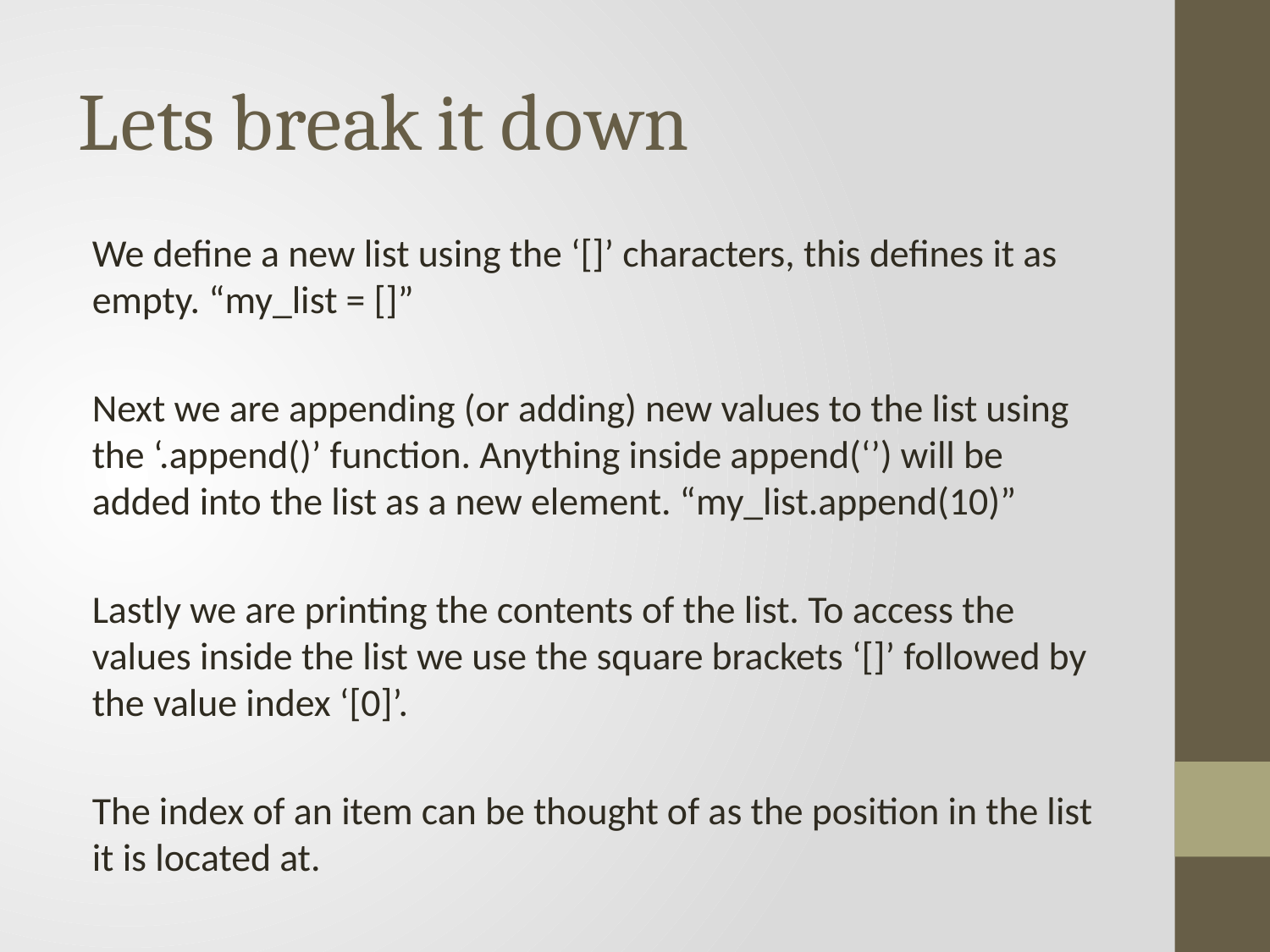

# Lets break it down
We define a new list using the ‘[]’ characters, this defines it as empty. “my_list = []”

Next we are appending (or adding) new values to the list using the ‘.append()’ function. Anything inside append(‘’) will be added into the list as a new element. “my_list.append(10)”

Lastly we are printing the contents of the list. To access the values inside the list we use the square brackets ‘[]’ followed by the value index ‘[0]’.

The index of an item can be thought of as the position in the list it is located at.